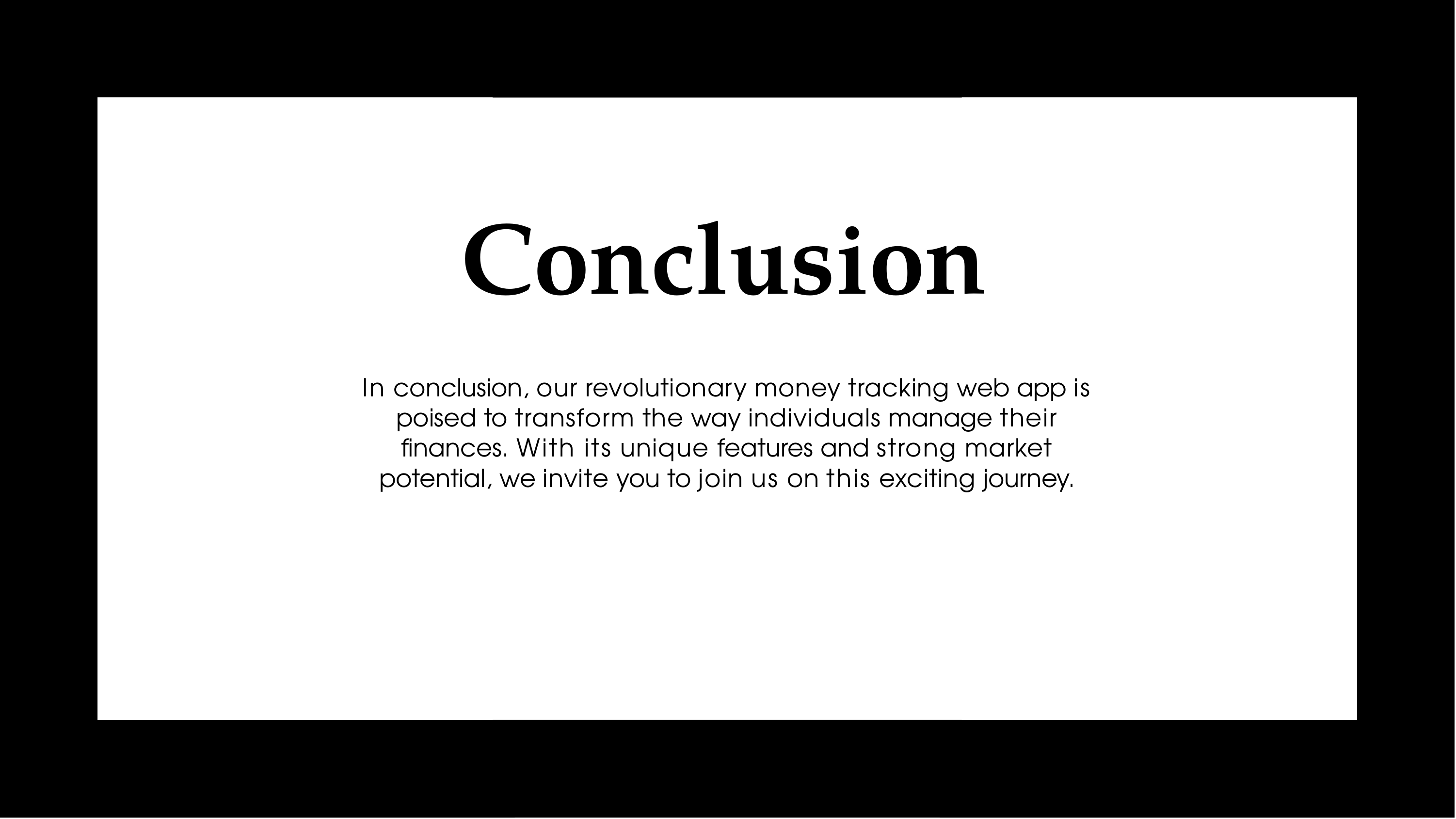

# Conclusion
In conclusion, our revolutionary money tracking web app is poised to transform the way individuals manage their ﬁnances. With its unique features and strong market potential, we invite you to join us on this exciting journey.